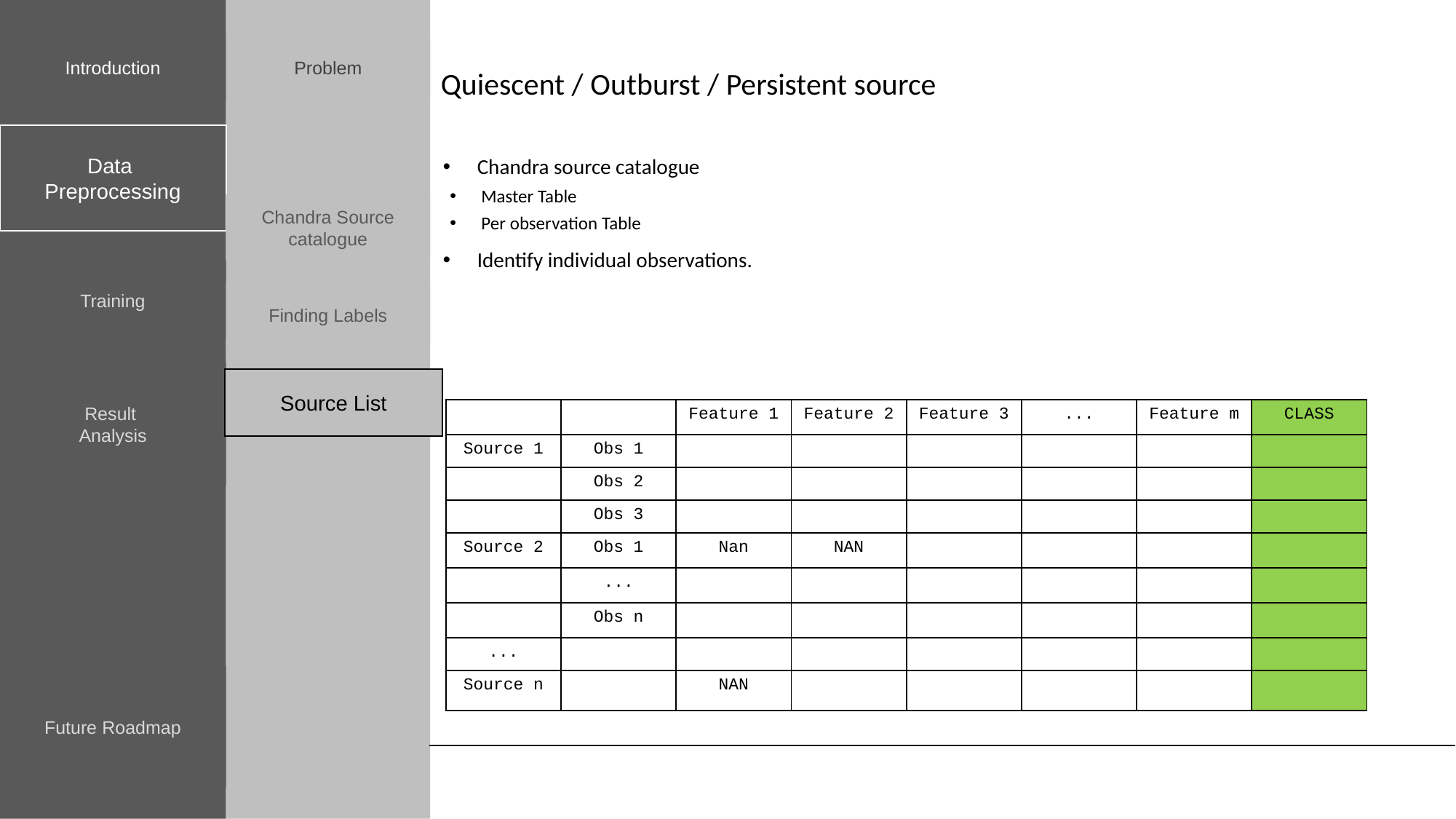

Introduction
Problem
# Quiescent / Outburst / Persistent source
Data
Preprocessing
Chandra source catalogue
 Master Table
 Per observation Table
Identify individual observations.

Chandra Source
catalogue
Training
Finding Labels
Result
Analysis
Source List
|  |  | Feature 1 | Feature 2 | Feature 3 | ... | Feature m | CLASS |
| --- | --- | --- | --- | --- | --- | --- | --- |
| Source 1 | Obs 1 |  |  |  |  |  |  |
|  | Obs 2 |  |  |  |  |  |  |
|  | Obs 3 |  |  |  |  |  |  |
| Source 2 | Obs 1 | Nan | NAN |  |  |  |  |
|  | ... |  |  |  |  |  |  |
|  | Obs n |  |  |  |  |  |  |
| ... |  |  |  |  |  |  |  |
| Source n |  | NAN |  |  |  |  |  |
Future Roadmap